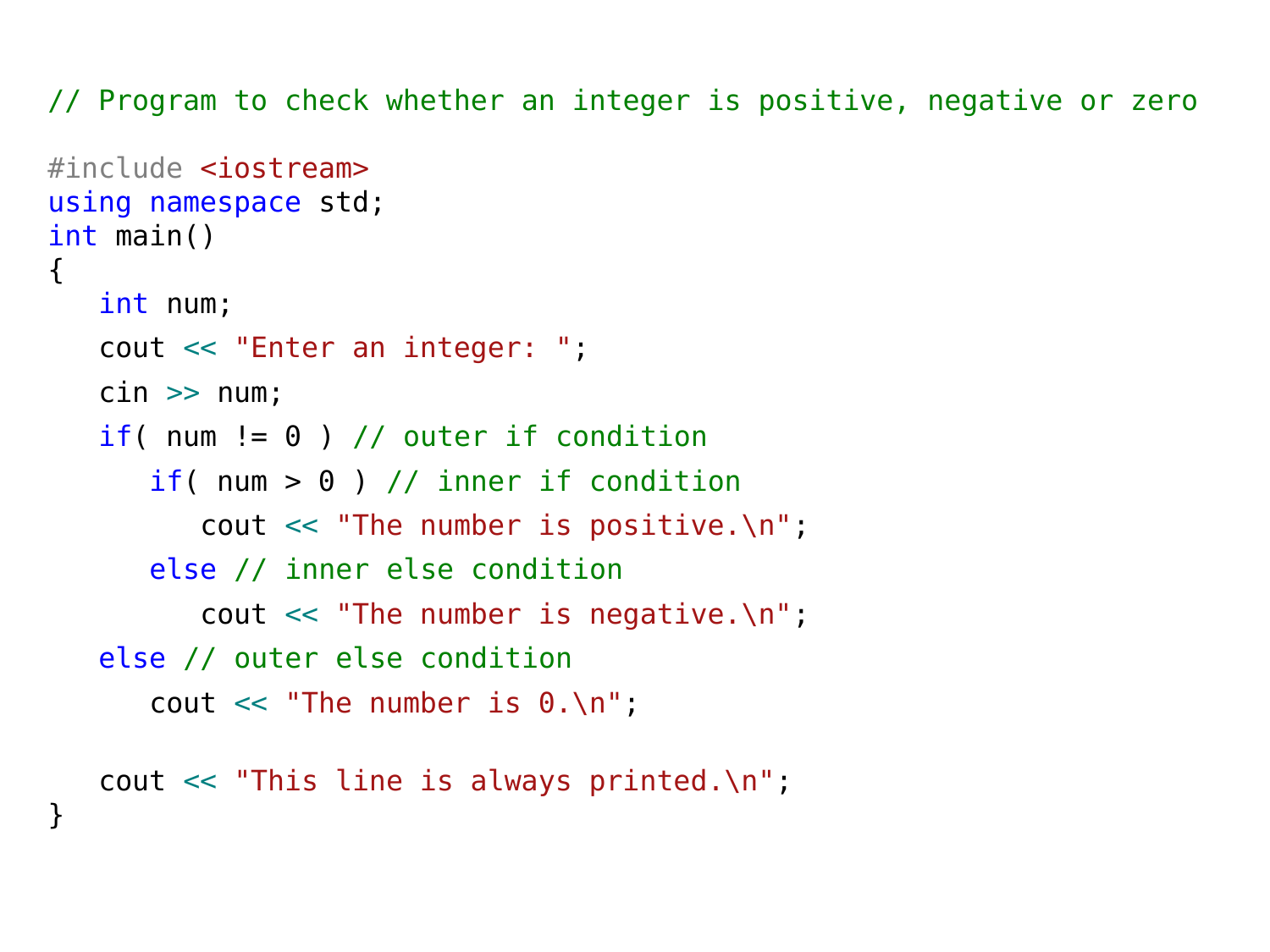

// Program to check whether an integer is positive, negative or zero

#include <iostream>
using namespace std;
int main()
{
   int num;
   cout << "Enter an integer: ";
   cin >> num;
   if( num != 0 ) // outer if condition
      if( num > 0 ) // inner if condition
         cout << "The number is positive.\n";
      else // inner else condition
         cout << "The number is negative.\n";
   else // outer else condition
      cout << "The number is 0.\n";

   cout << "This line is always printed.\n";
}